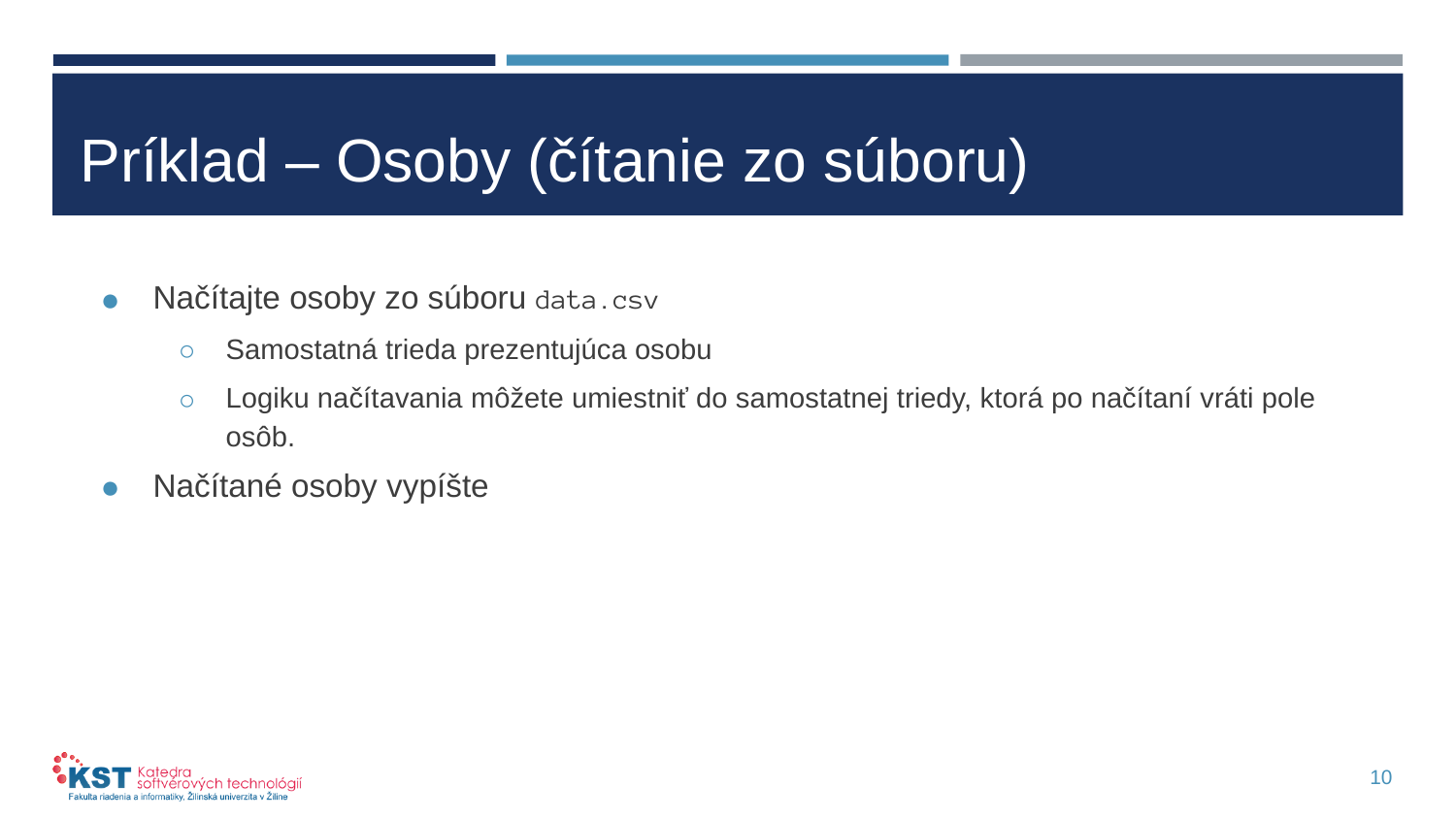

# Príklad – Osoby (čítanie zo súboru)
Načítajte osoby zo súboru data.csv
Samostatná trieda prezentujúca osobu
Logiku načítavania môžete umiestniť do samostatnej triedy, ktorá po načítaní vráti pole osôb.
Načítané osoby vypíšte
10